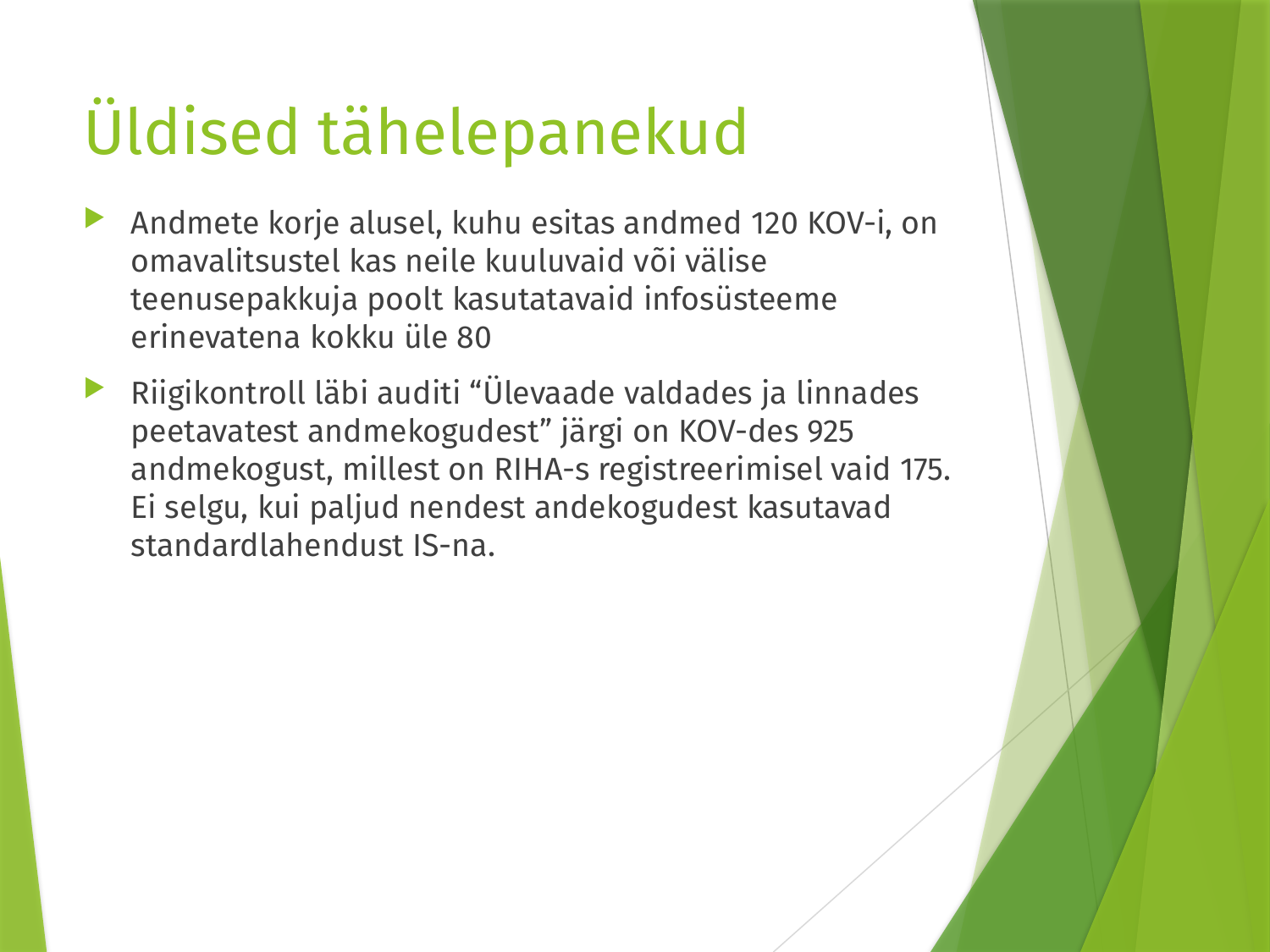

# Üldised tähelepanekud
Andmete korje alusel, kuhu esitas andmed 120 KOV-i, on omavalitsustel kas neile kuuluvaid või välise teenusepakkuja poolt kasutatavaid infosüsteeme erinevatena kokku üle 80
Riigikontroll läbi auditi “Ülevaade valdades ja linnades peetavatest andmekogudest” järgi on KOV-des 925 andmekogust, millest on RIHA-s registreerimisel vaid 175. Ei selgu, kui paljud nendest andekogudest kasutavad standardlahendust IS-na.